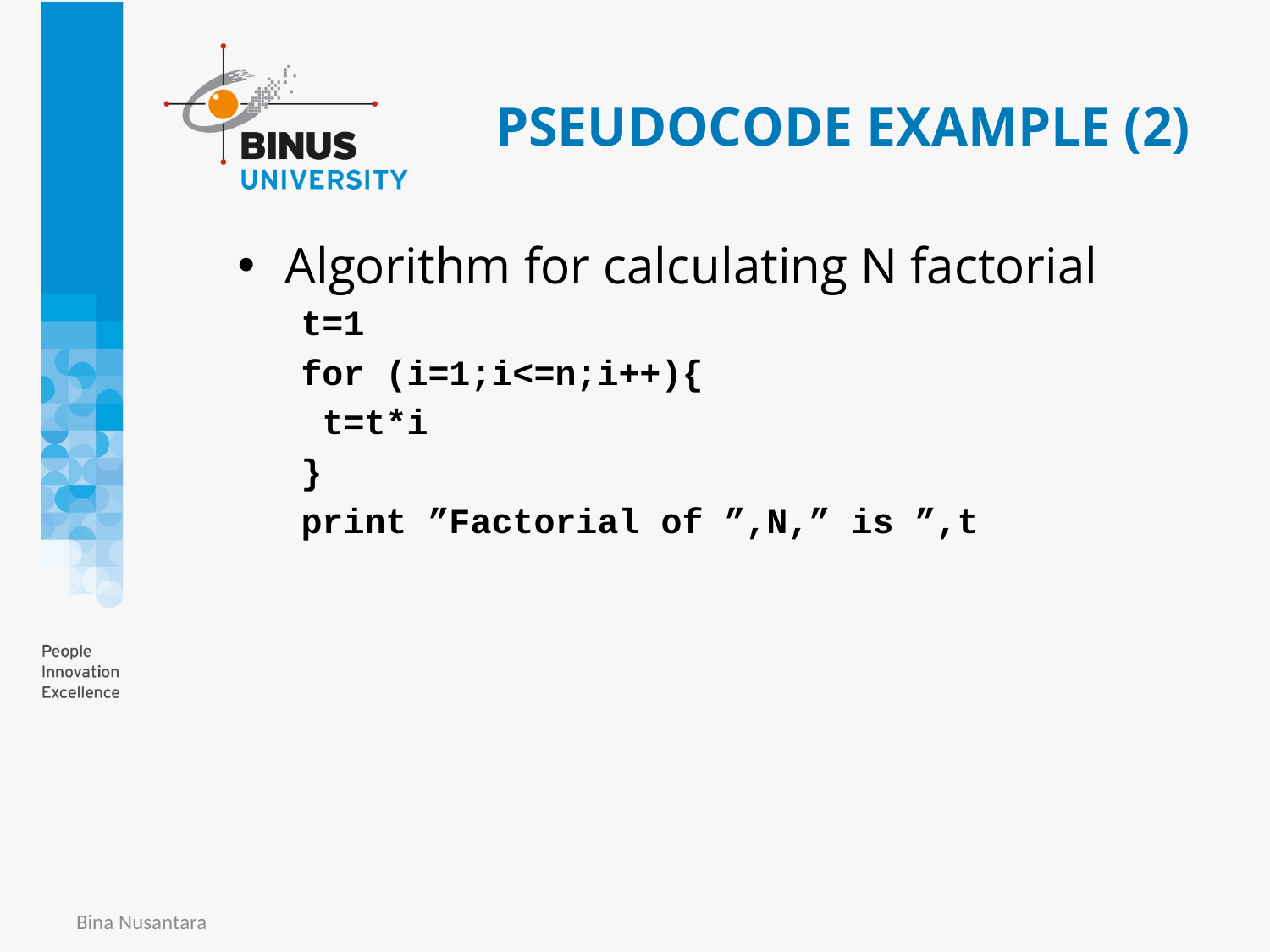

# PSEUDOCODE EXAMPLE (2)
Algorithm for calculating N factorial
t=1
for (i=1;i<=n;i++){
 t=t*i
}
print ”Factorial of ”,N,” is ”,t
Bina Nusantara